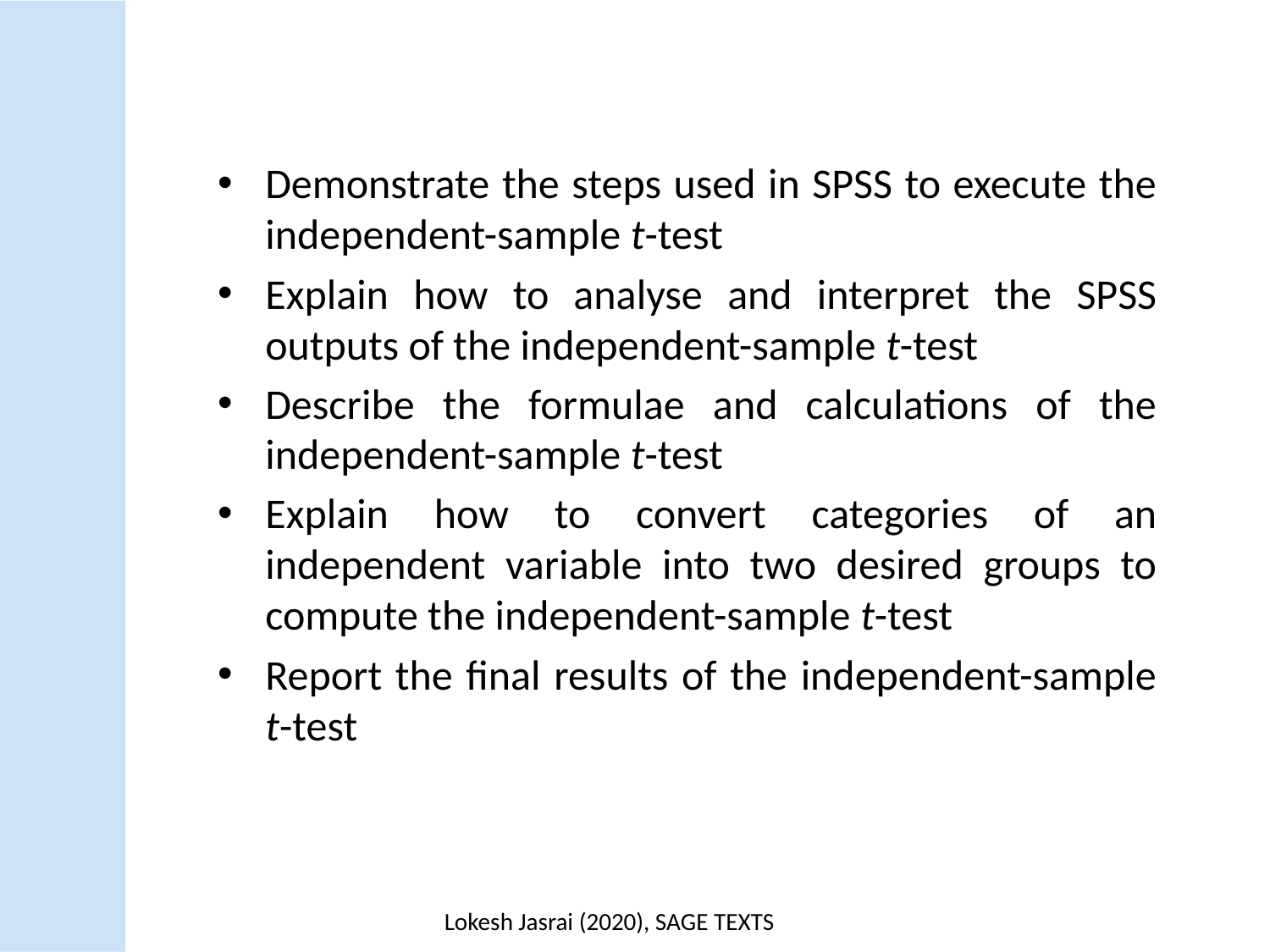

Demonstrate the steps used in SPSS to execute the independent-sample t-test
Explain how to analyse and interpret the SPSS outputs of the independent-sample t-test
Describe the formulae and calculations of the independent-sample t-test
Explain how to convert categories of an independent variable into two desired groups to compute the independent-sample t-test
Report the final results of the independent-sample t-test

Lokesh Jasrai (2020), SAGE TEXTS